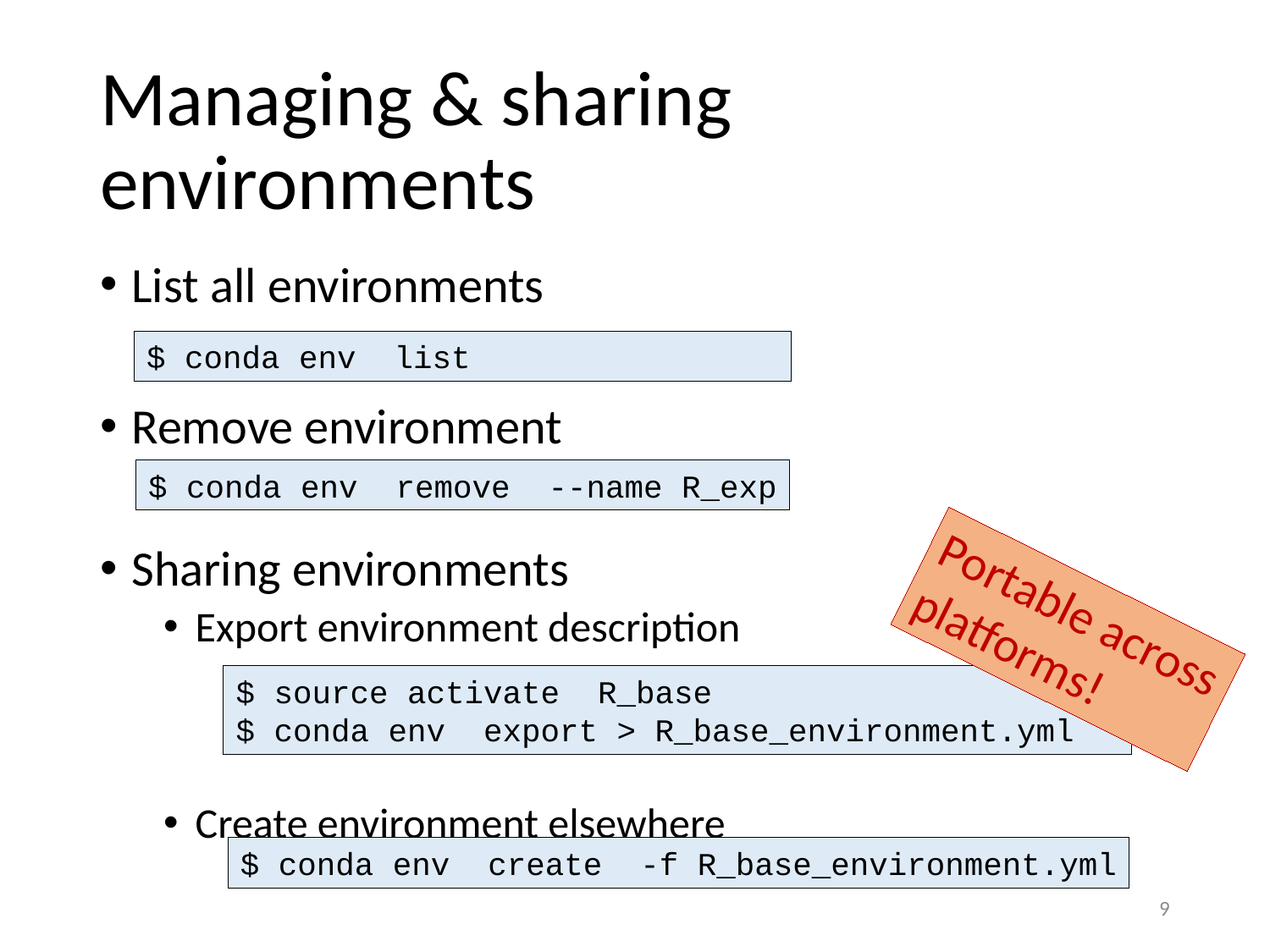

# Managing & sharing environments
List all environments

Remove environment

Sharing environments
Export environment description

Create environment elsewhere
$ conda env  list
$ conda env  remove  --name R_exp
Portable across
platforms!
$ source activate  R_base
$ conda env  export > R_base_environment.yml
$ conda env  create  -f R_base_environment.yml
9